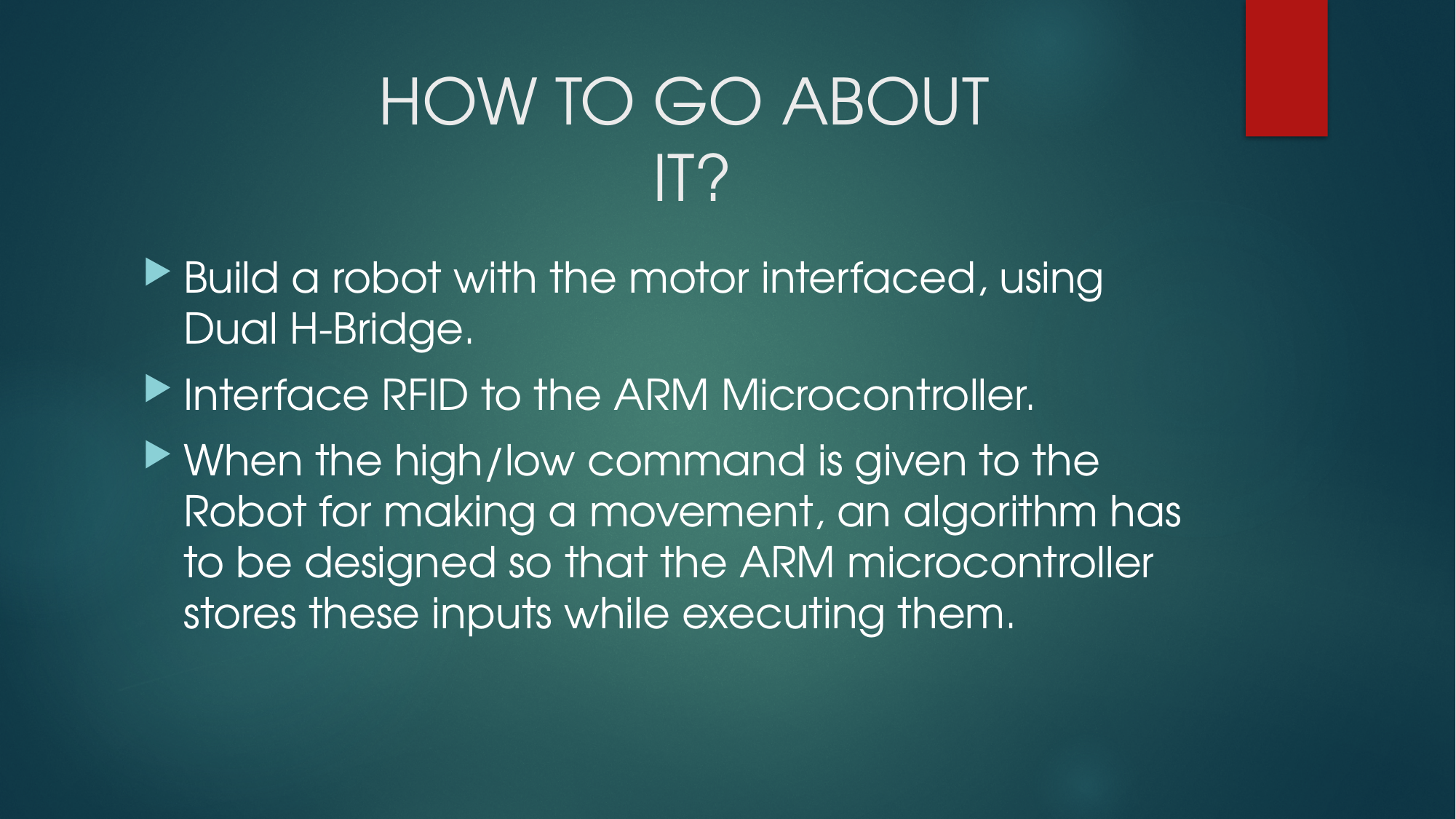

# HOW TO GO ABOUT IT?
Build a robot with the motor interfaced, using Dual H-Bridge.
Interface RFID to the ARM Microcontroller.
When the high/low command is given to the Robot for making a movement, an algorithm has to be designed so that the ARM microcontroller stores these inputs while executing them.